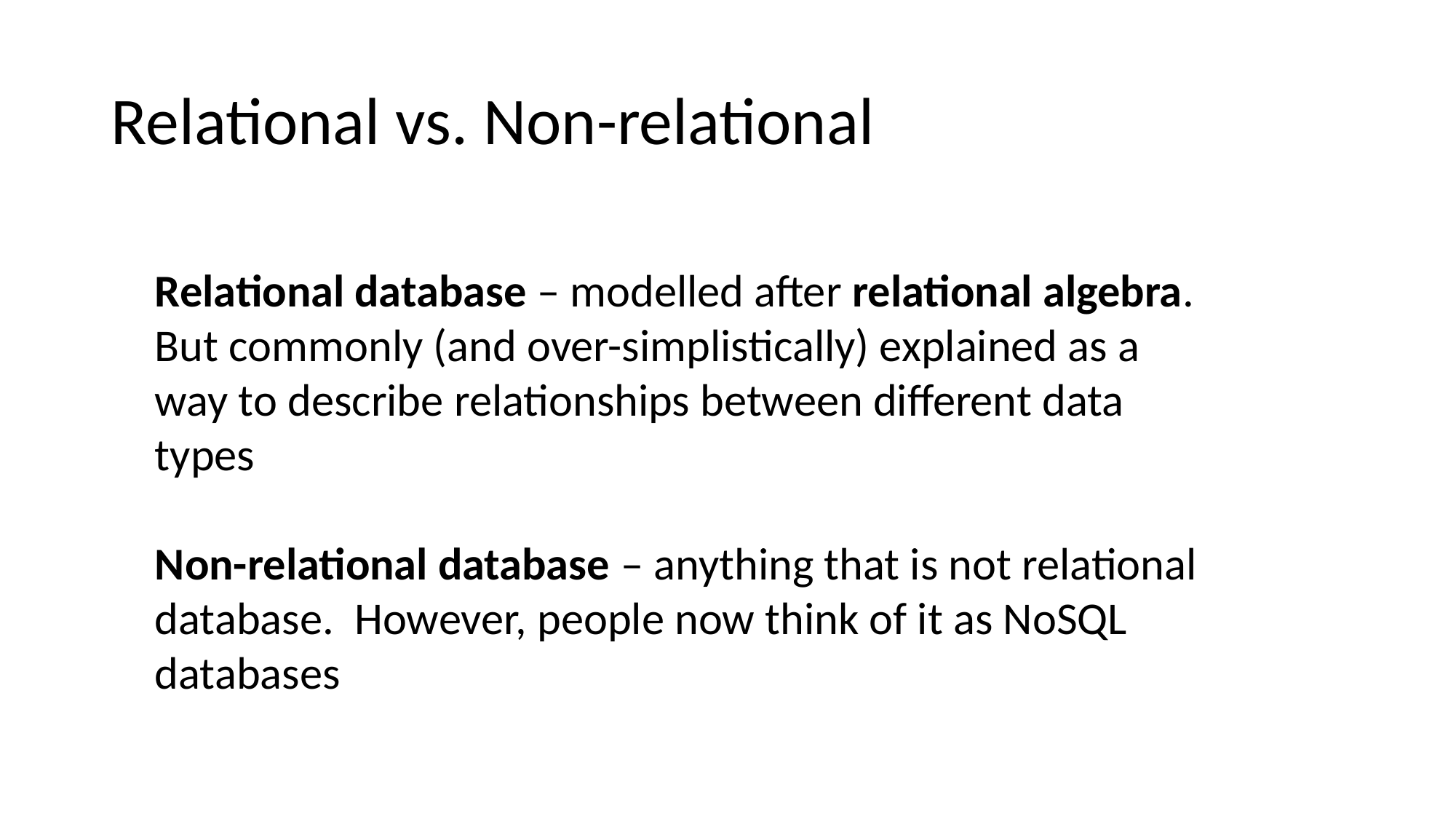

# Relational vs. Non-relational
Relational database – modelled after relational algebra.  But commonly (and over-simplistically) explained as a way to describe relationships between different data types

Non-relational database – anything that is not relational database.  However, people now think of it as NoSQL databases